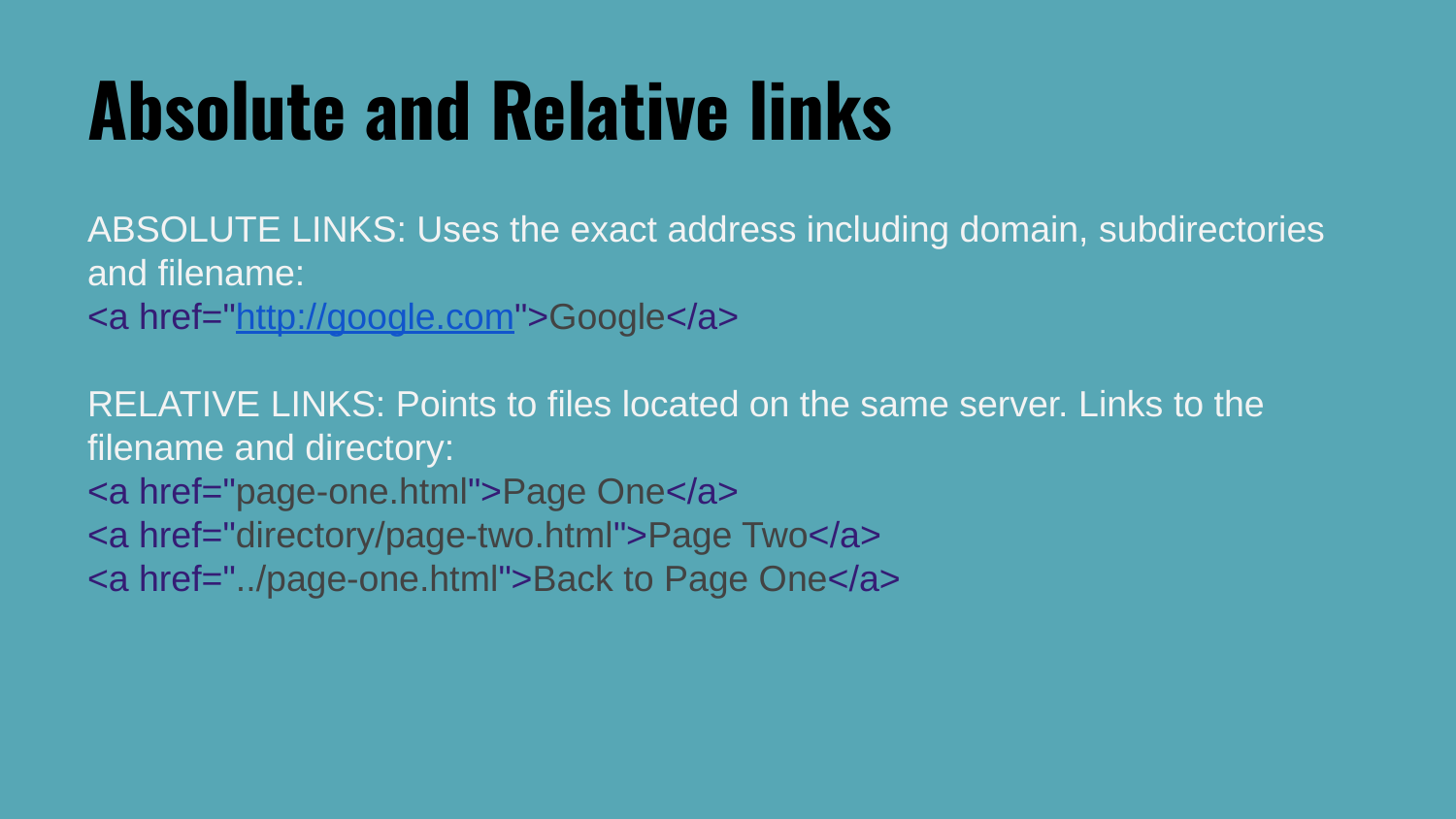

# Absolute and Relative links
ABSOLUTE LINKS: Uses the exact address including domain, subdirectories
and filename:
<a href="http://google.com">Google</a>

RELATIVE LINKS: Points to files located on the same server. Links to the filename and directory:
<a href="page-one.html">Page One</a>
<a href="directory/page-two.html">Page Two</a>
<a href="../page-one.html">Back to Page One</a>